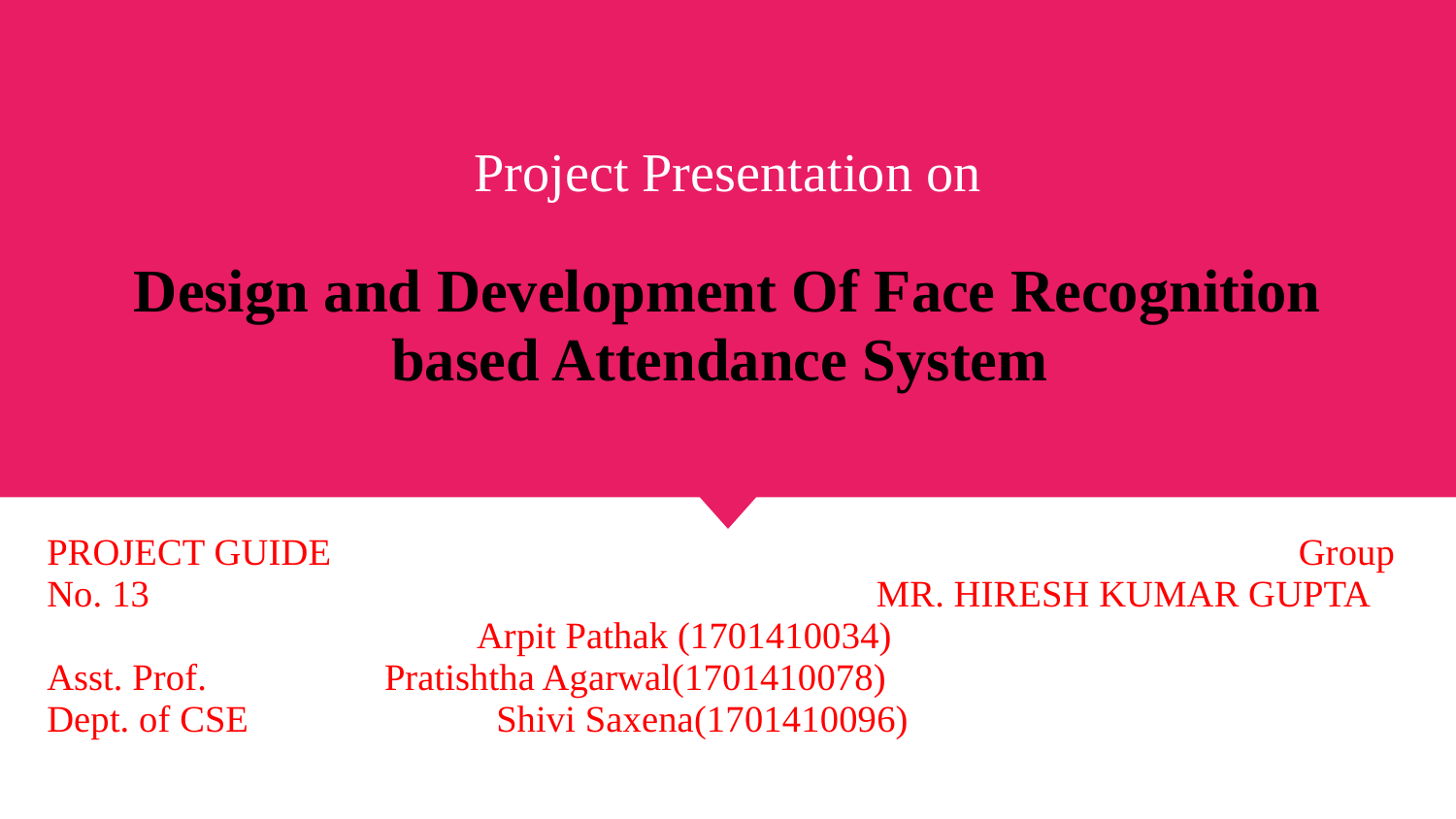

# Project Presentation on

Design and Development Of Face Recognition based Attendance System

PROJECT GUIDE                                                               		                        Group No. 13                                                                             MR. HIRESH KUMAR GUPTA 			       	                          Arpit Pathak (1701410034)
Asst. Prof. 								                Pratishtha Agarwal(1701410078)
Dept. of CSE									                  Shivi Saxena(1701410096)